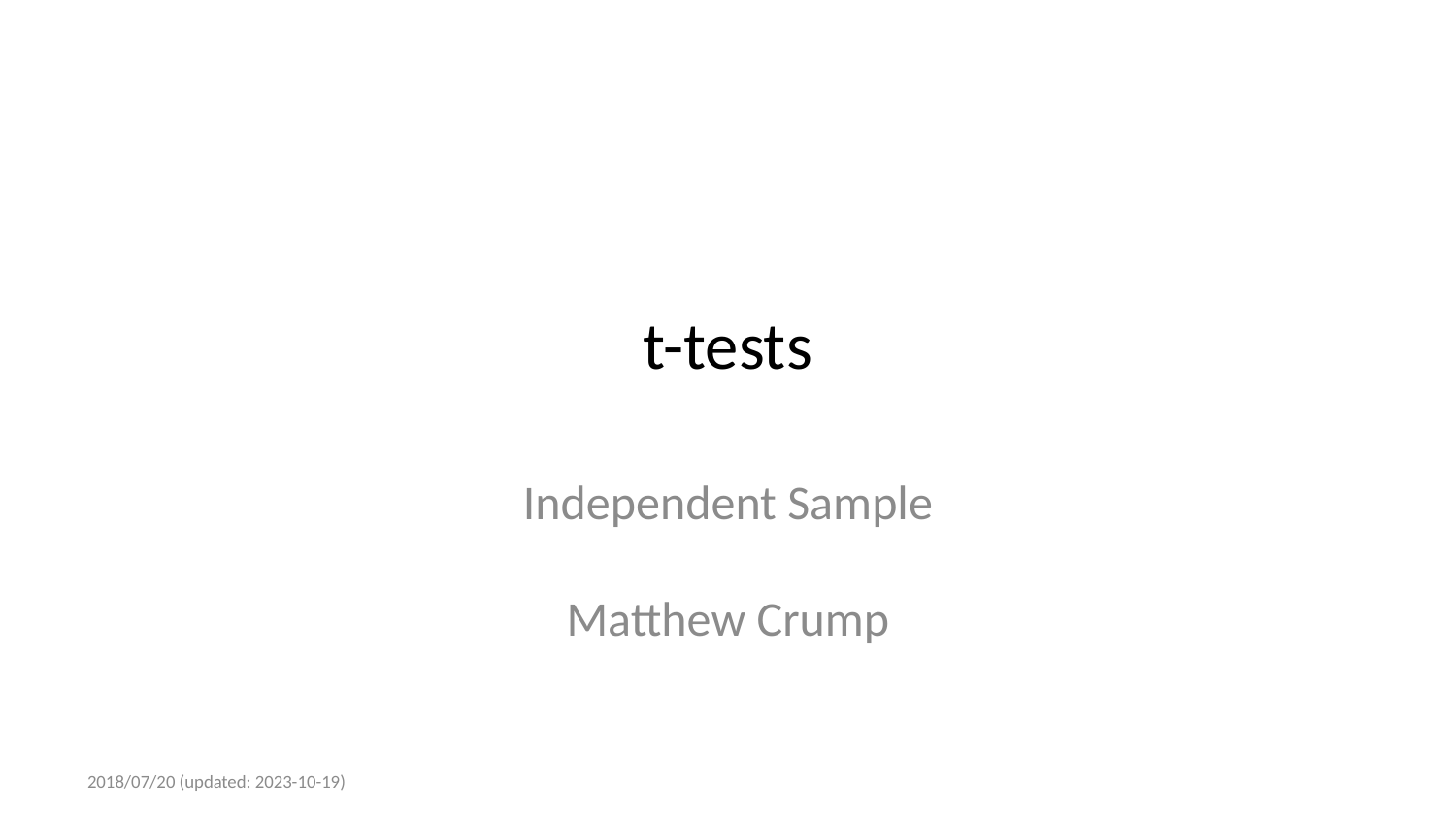

# t-tests
Independent Sample
Matthew Crump
2018/07/20 (updated: 2023-10-19)